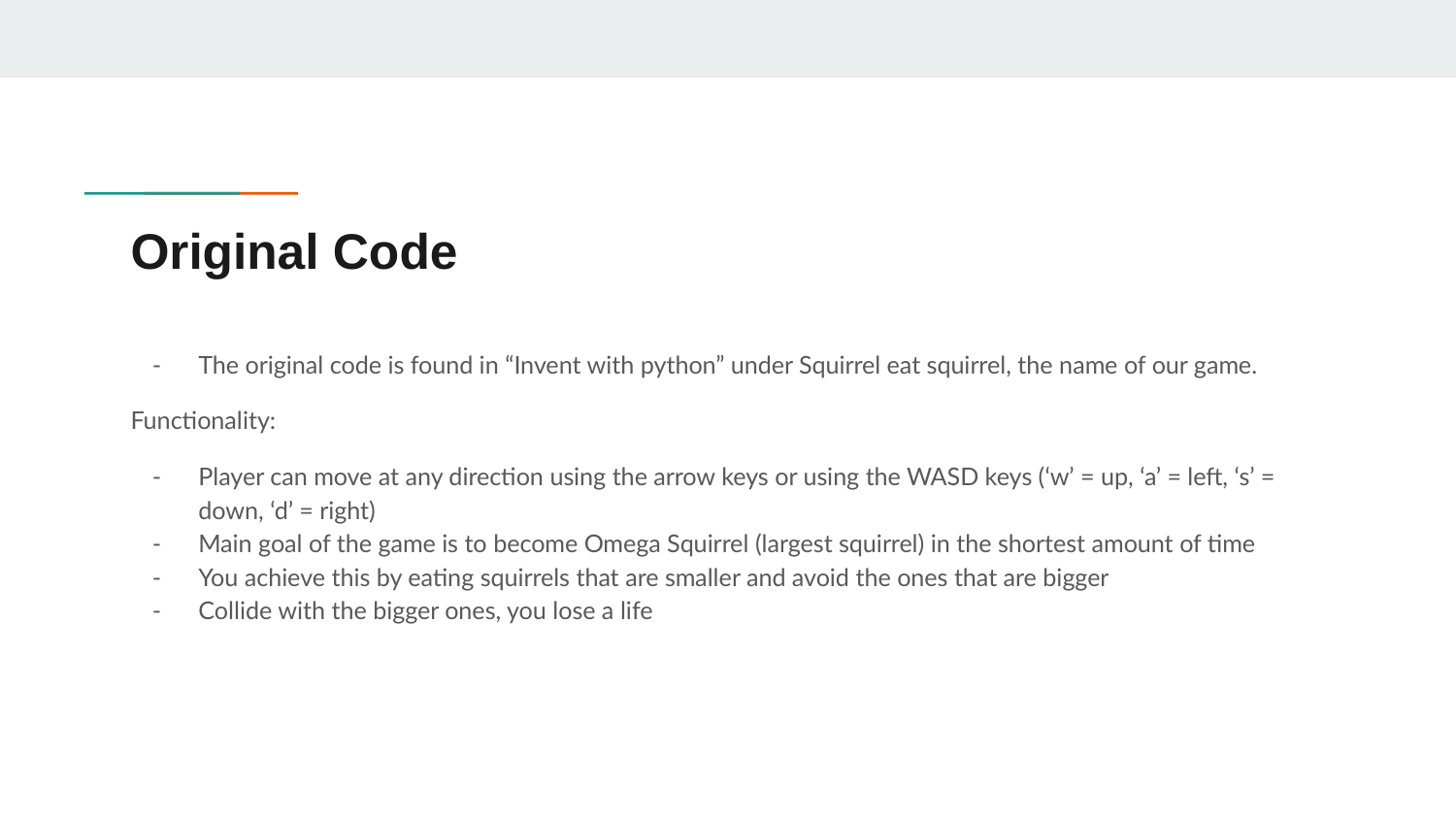

# Original Code
The original code is found in “Invent with python” under Squirrel eat squirrel, the name of our game.
Functionality:
Player can move at any direction using the arrow keys or using the WASD keys (‘w’ = up, ‘a’ = left, ‘s’ = down, ‘d’ = right)
Main goal of the game is to become Omega Squirrel (largest squirrel) in the shortest amount of time
You achieve this by eating squirrels that are smaller and avoid the ones that are bigger
Collide with the bigger ones, you lose a life